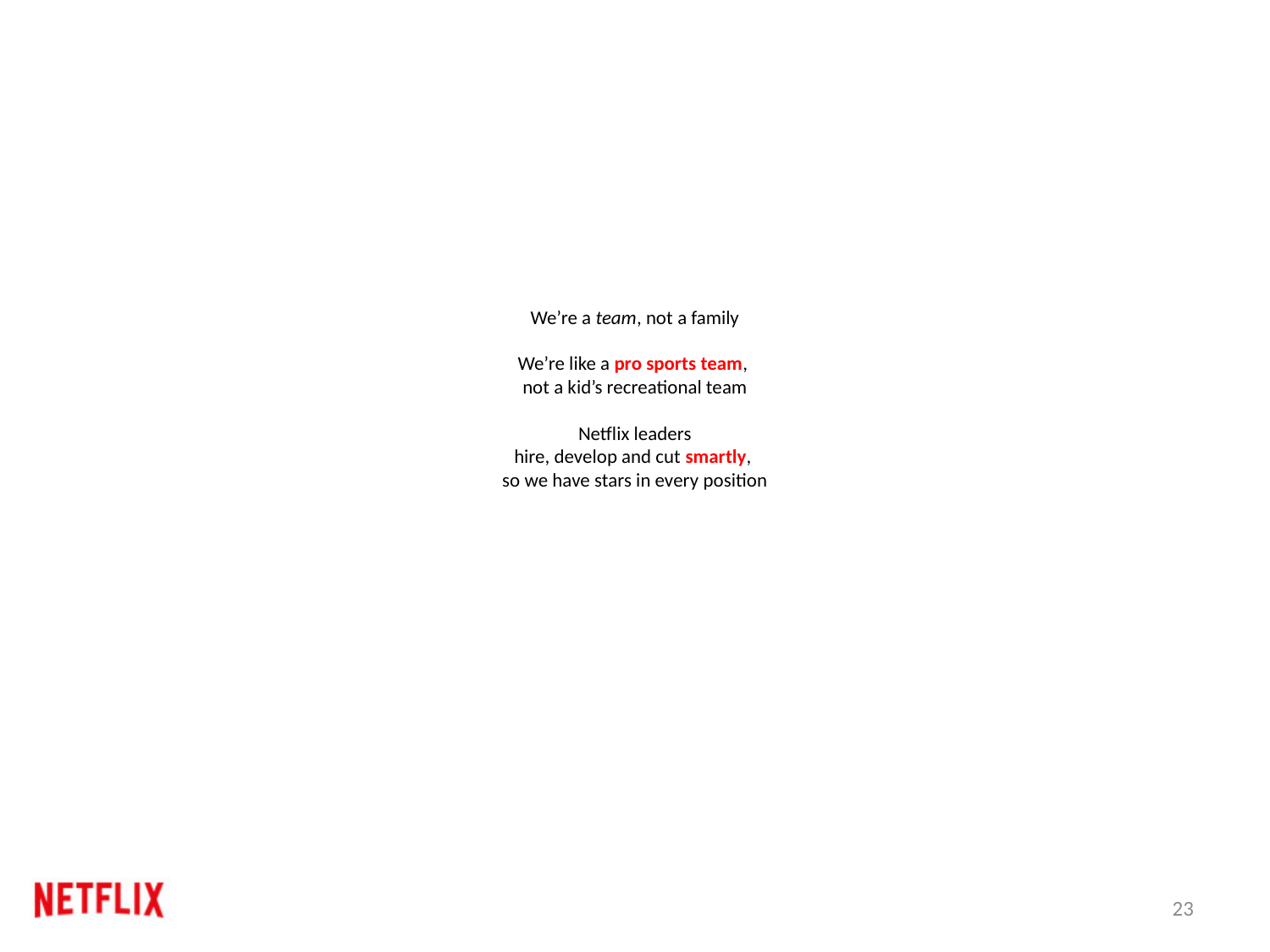

# We’re a team, not a family We’re like a pro sports team, not a kid’s recreational team Netflix leaders hire, develop and cut smartly, so we have stars in every position
23